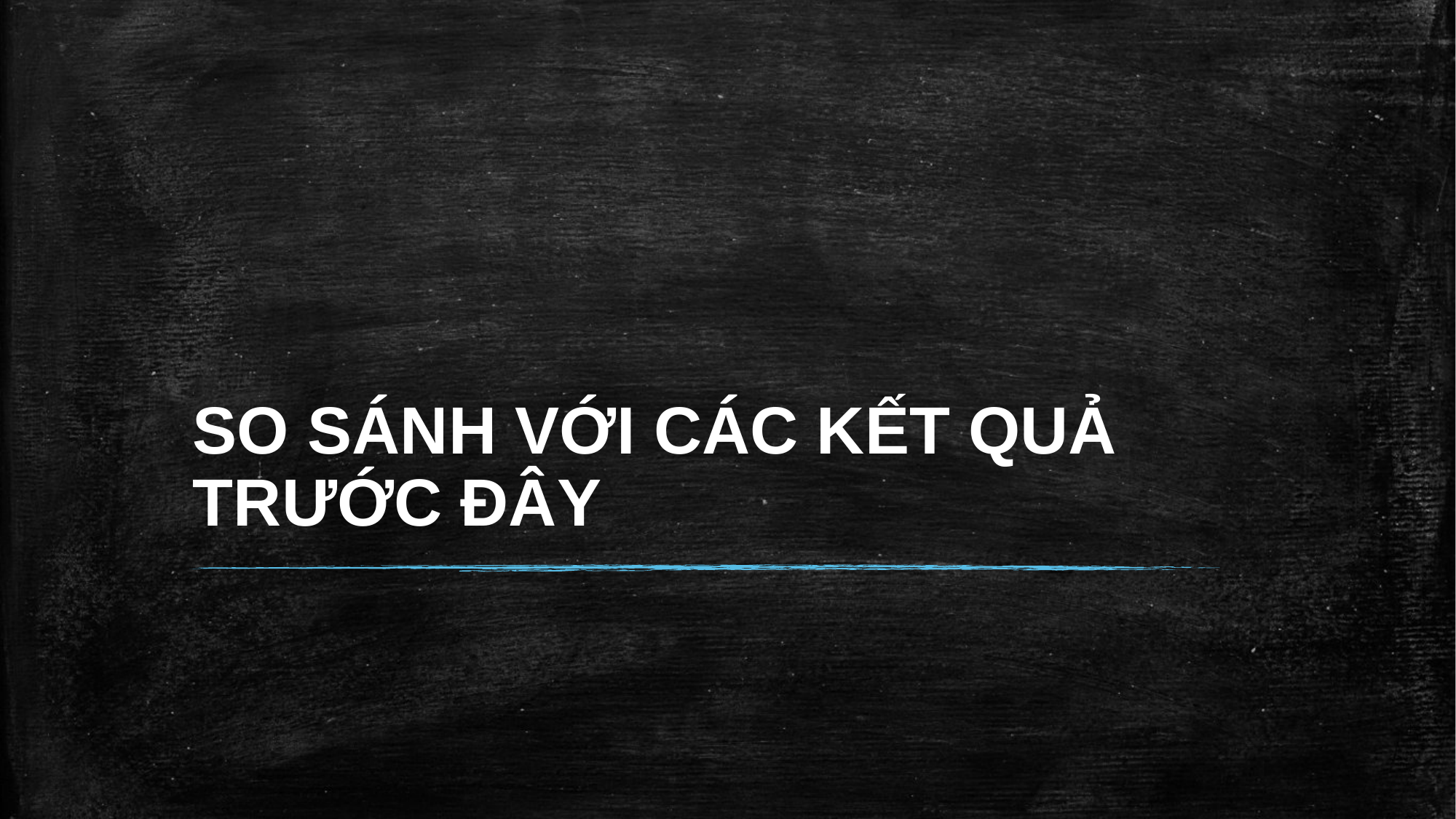

# SO SÁNH VỚI CÁC KẾT QUẢ TRƯỚC ĐÂY